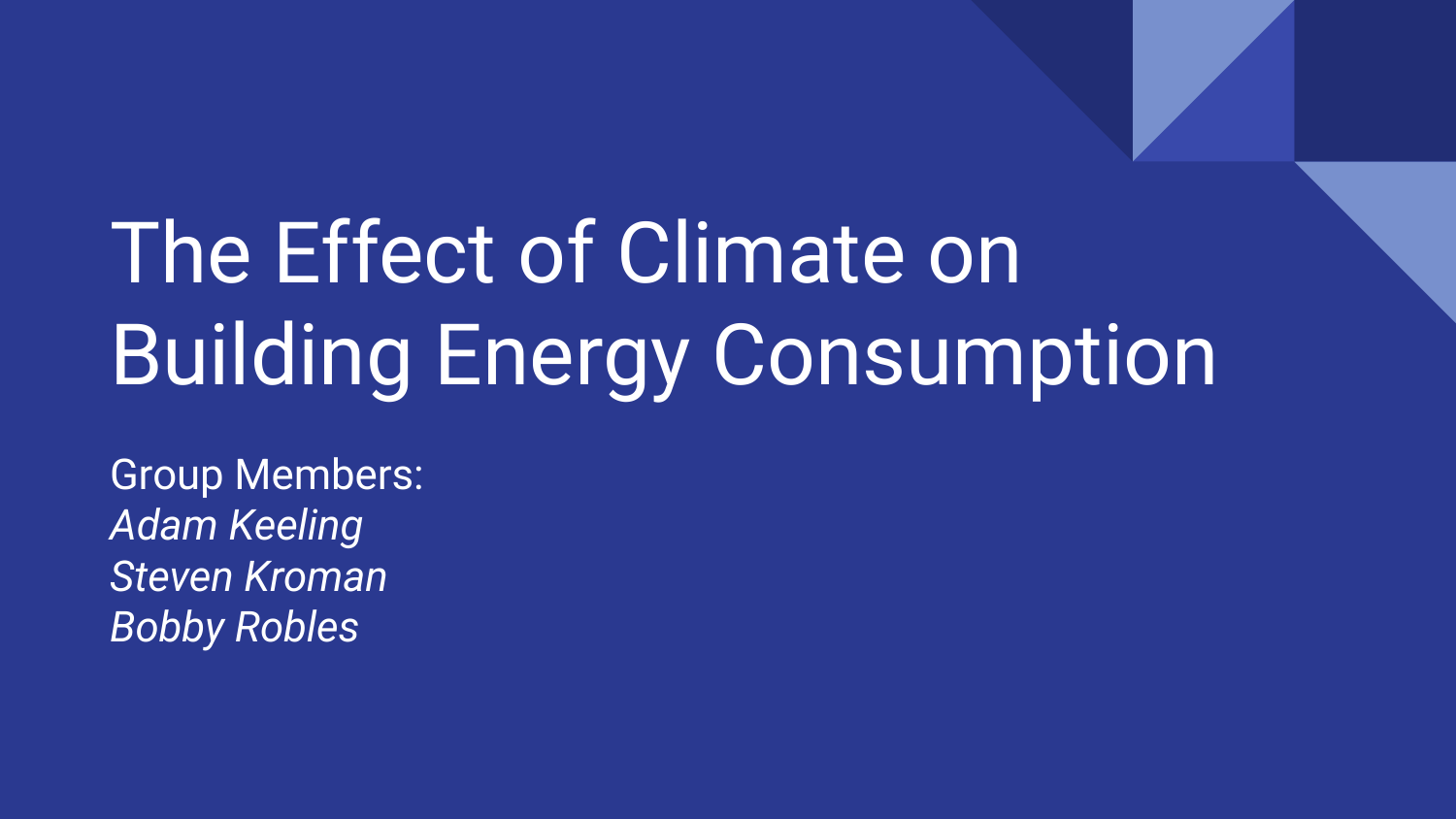

# The Effect of Climate on
Building Energy Consumption
Group Members:
Adam Keeling
Steven Kroman
Bobby Robles